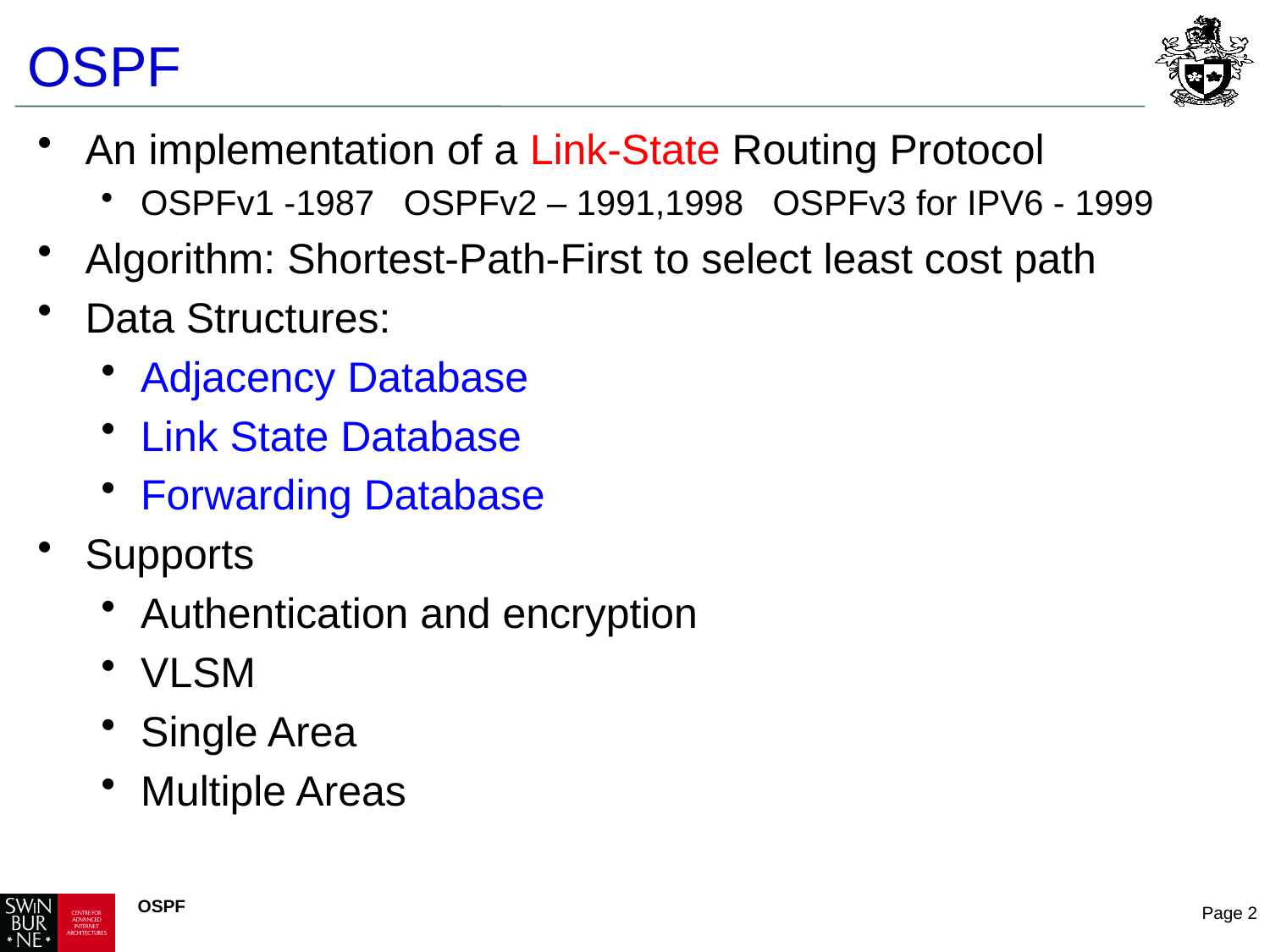

# OSPF
An implementation of a Link-State Routing Protocol
OSPFv1 -1987   OSPFv2 – 1991,1998   OSPFv3 for IPV6 - 1999
Algorithm: Shortest-Path-First to select least cost path
Data Structures:
Adjacency Database
Link State Database
Forwarding Database
Supports
Authentication and encryption
VLSM
Single Area
Multiple Areas

OSPF
Page 2